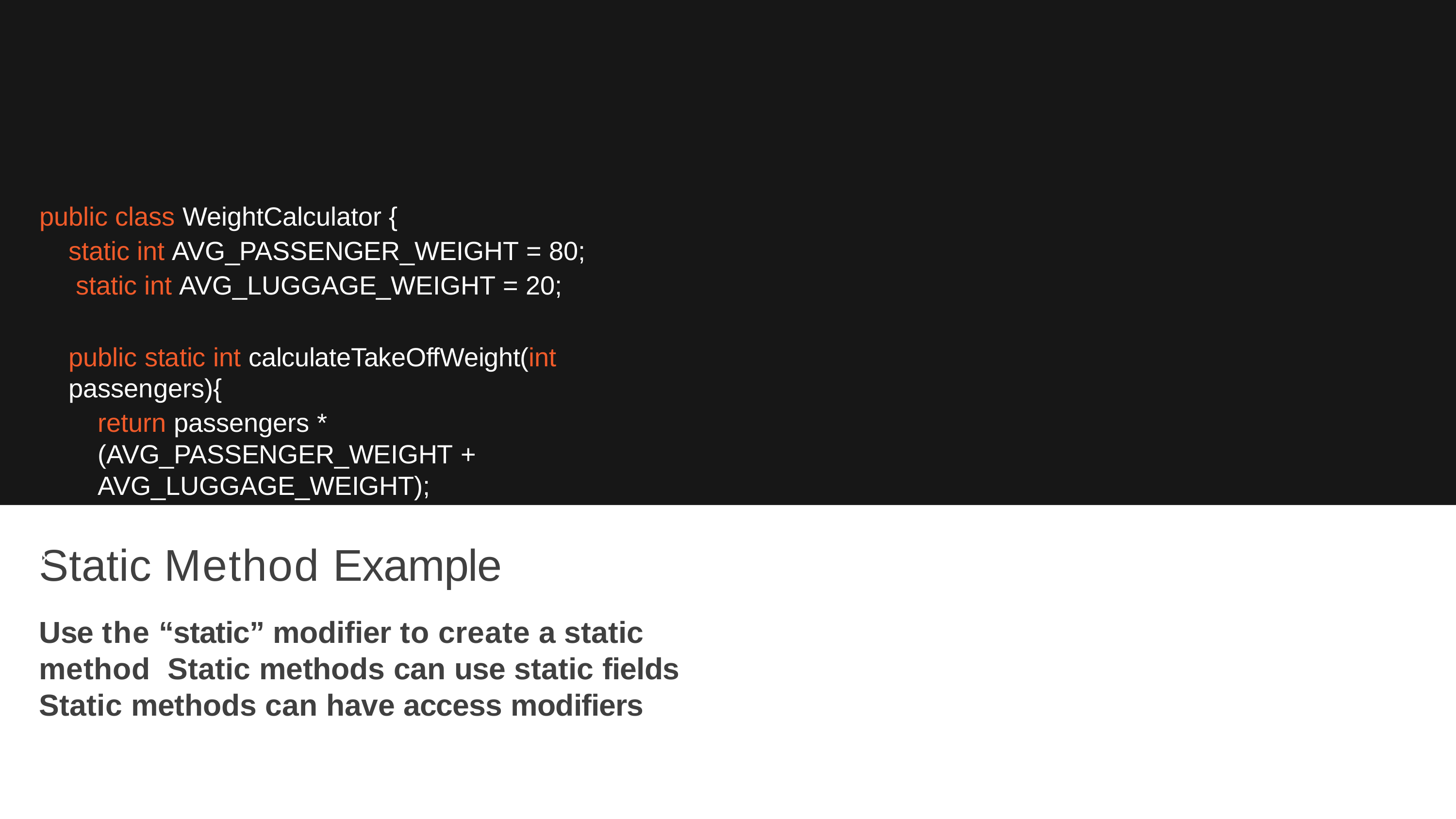

public class WeightCalculator {
static int AVG_PASSENGER_WEIGHT = 80;  static int AVG_LUGGAGE_WEIGHT = 20;

public static int calculateTakeOffWeight(int passengers){
return passengers * (AVG_PASSENGER_WEIGHT + AVG_LUGGAGE_WEIGHT);
}
}
Static Method Example
Use the “static” modifier to create a static method  Static methods can use static fields
Static methods can have access modifiers
24